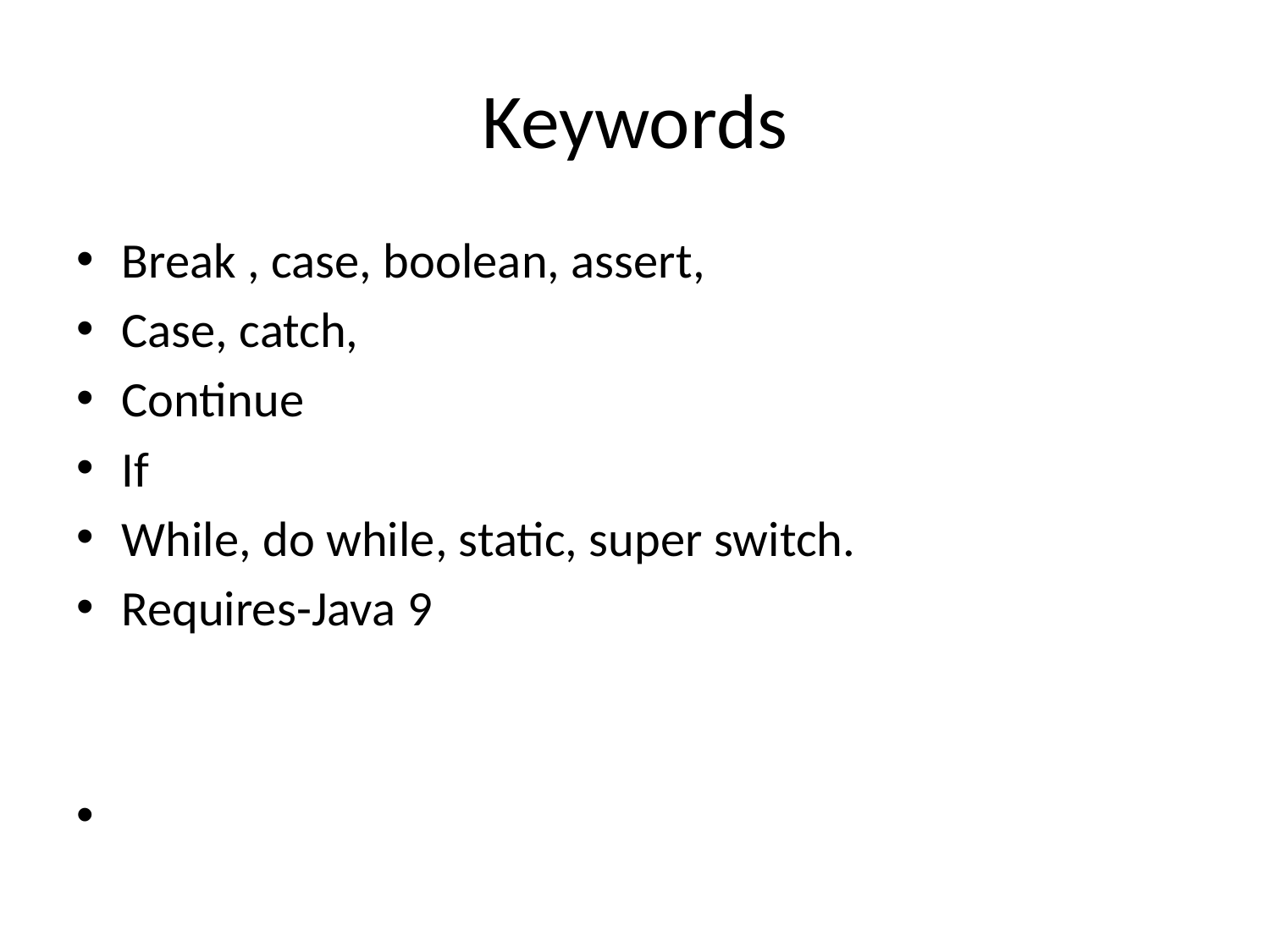

# Keywords
Break , case, boolean, assert,
Case, catch,
Continue
If
While, do while, static, super switch.
Requires-Java 9